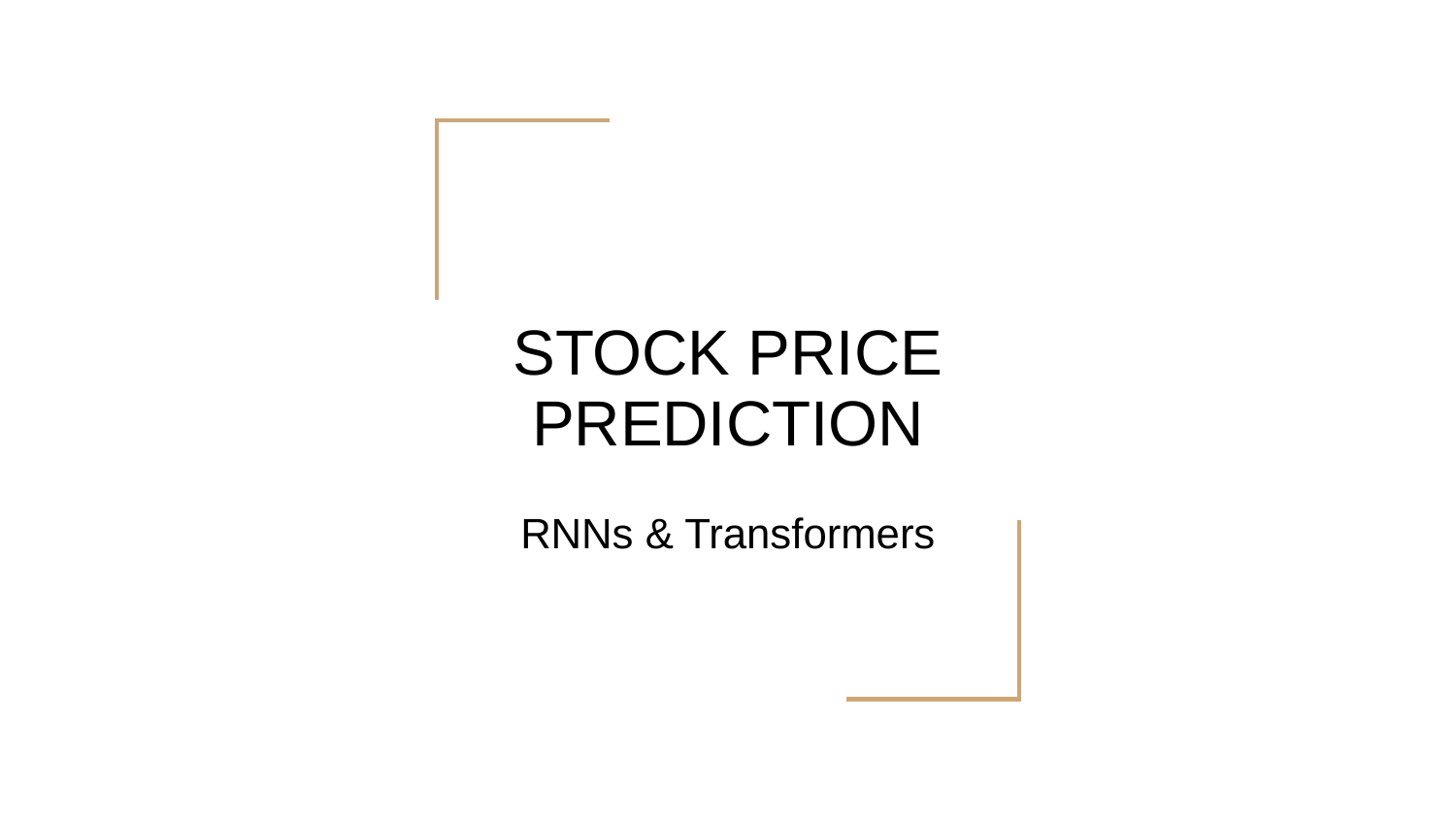

# STOCK PRICE PREDICTION
RNNs & Transformers